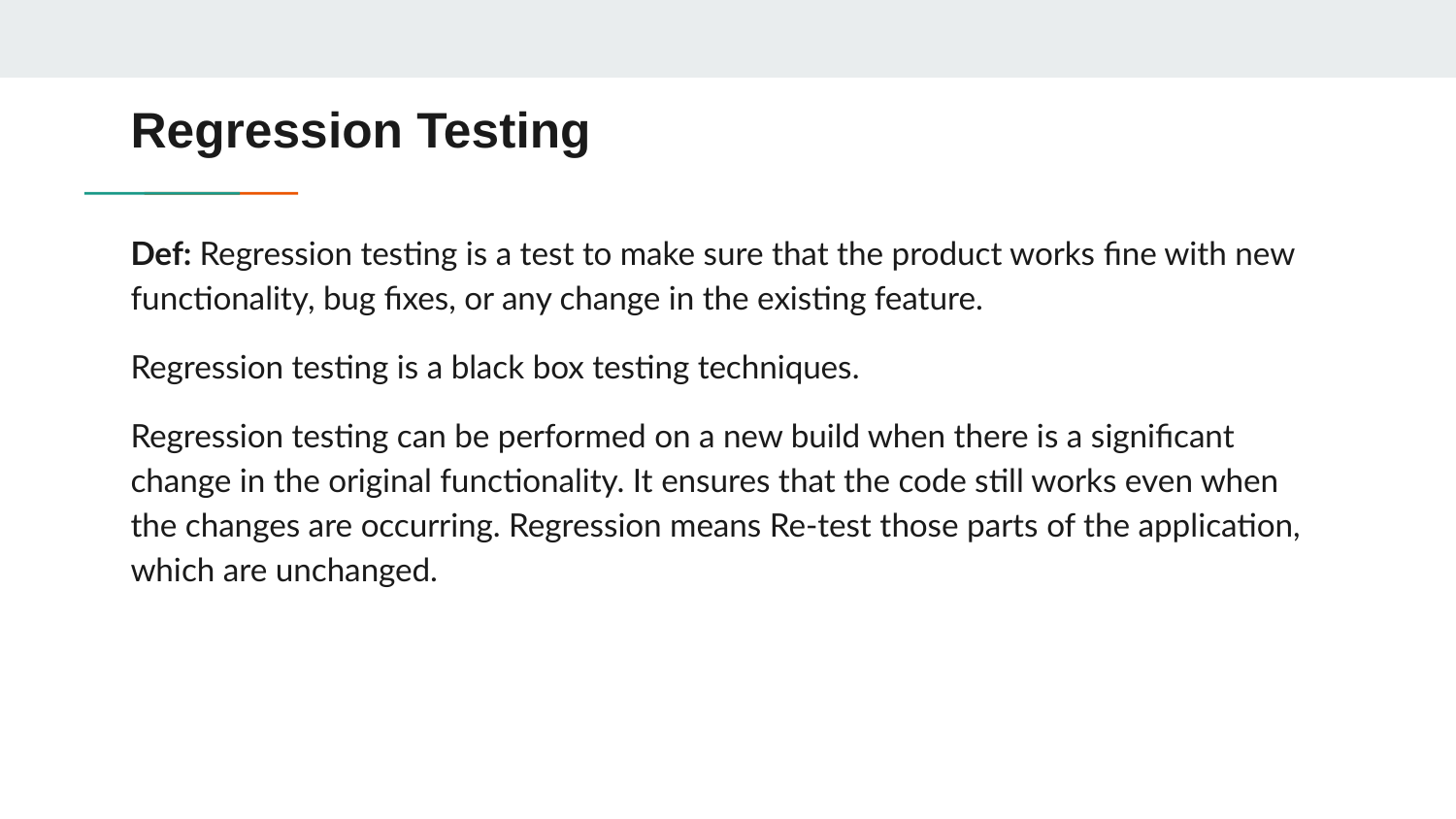

# Regression Testing
Def: Regression testing is a test to make sure that the product works fine with new functionality, bug fixes, or any change in the existing feature.
Regression testing is a black box testing techniques.
Regression testing can be performed on a new build when there is a significant change in the original functionality. It ensures that the code still works even when the changes are occurring. Regression means Re-test those parts of the application, which are unchanged.